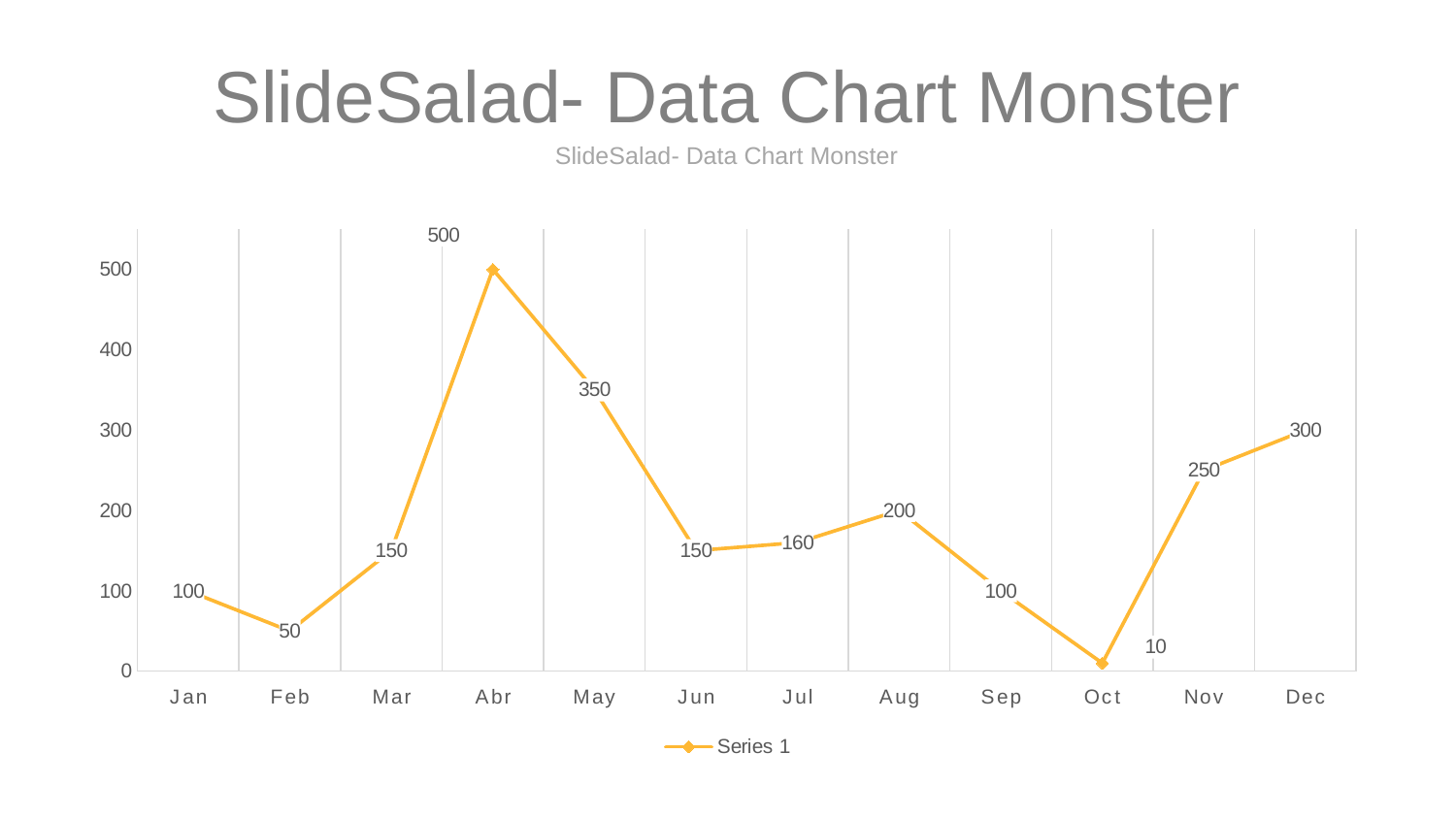

# SlideSalad- Data Chart Monster
SlideSalad- Data Chart Monster

### Chart

| Category | Series 1 |
|---|---|
| Jan | 100.0 |
| Feb | 50.0 |
| Mar | 150.0 |
| Abr | 500.0 |
| May | 350.0 |
| Jun | 150.0 |
| Jul | 160.0 |
| Aug | 200.0 |
| Sep | 100.0 |
| Oct | 10.0 |
| Nov | 250.0 |
| Dec | 300.0 |